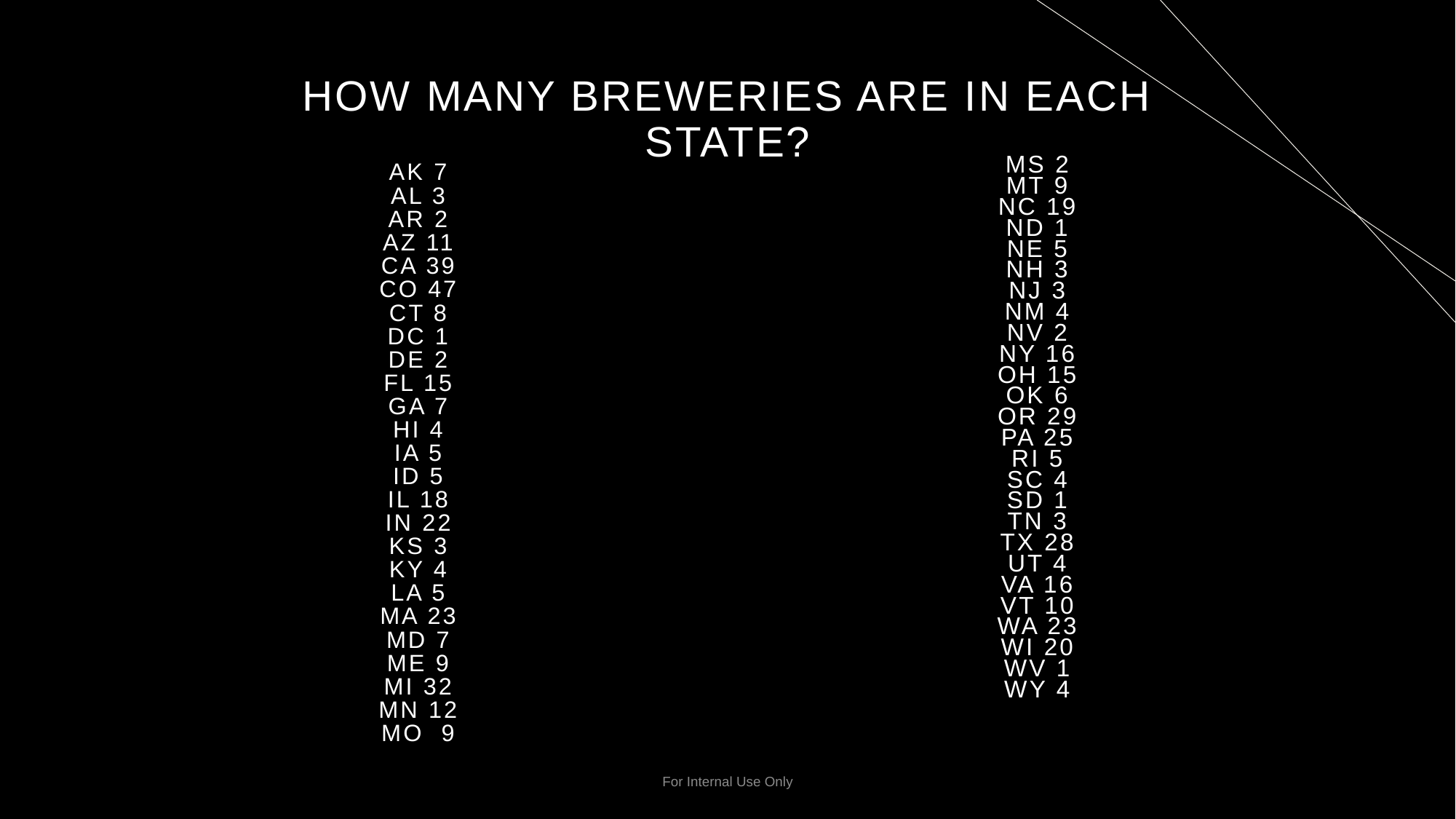

# How many breweries are in each state?
AK 7
AL 3
AR 2
AZ 11
CA 39
CO 47
CT 8
DC 1
DE 2
FL 15
GA 7
HI 4
IA 5
ID 5
IL 18
IN 22
KS 3
KY 4
LA 5
MA 23
MD 7
ME 9
MI 32
MN 12
MO  9

MS 2
MT 9
NC 19
ND 1
NE 5
NH 3
NJ 3
NM 4
NV 2
NY 16
OH 15
OK 6
OR 29
PA 25
RI 5
SC 4
SD 1
TN 3
TX 28
UT 4
VA 16
VT 10
WA 23
WI 20
WV 1
WY 4

For Internal Use Only